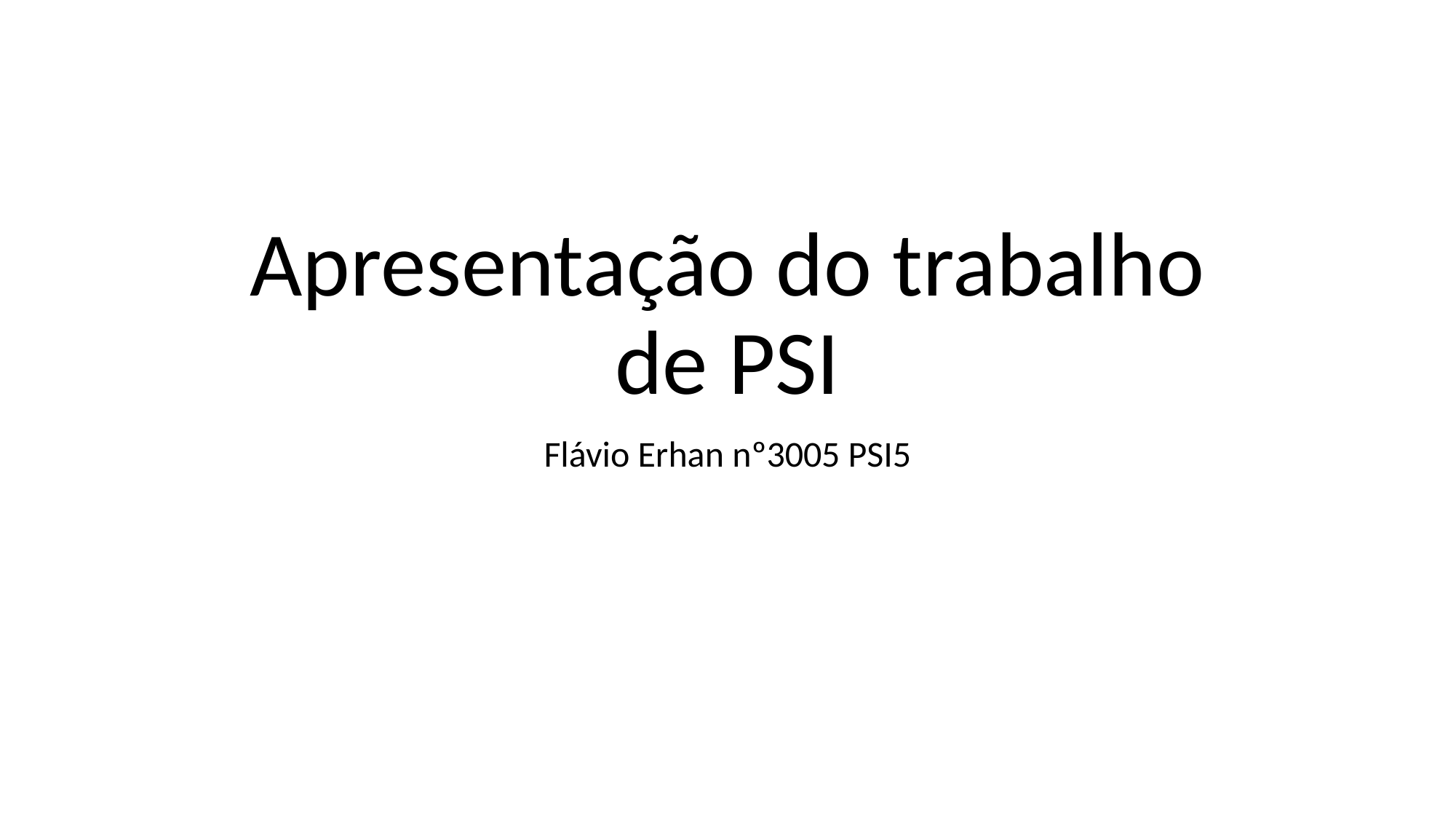

# Apresentação do trabalho de PSI
Flávio Erhan nº3005 PSI5